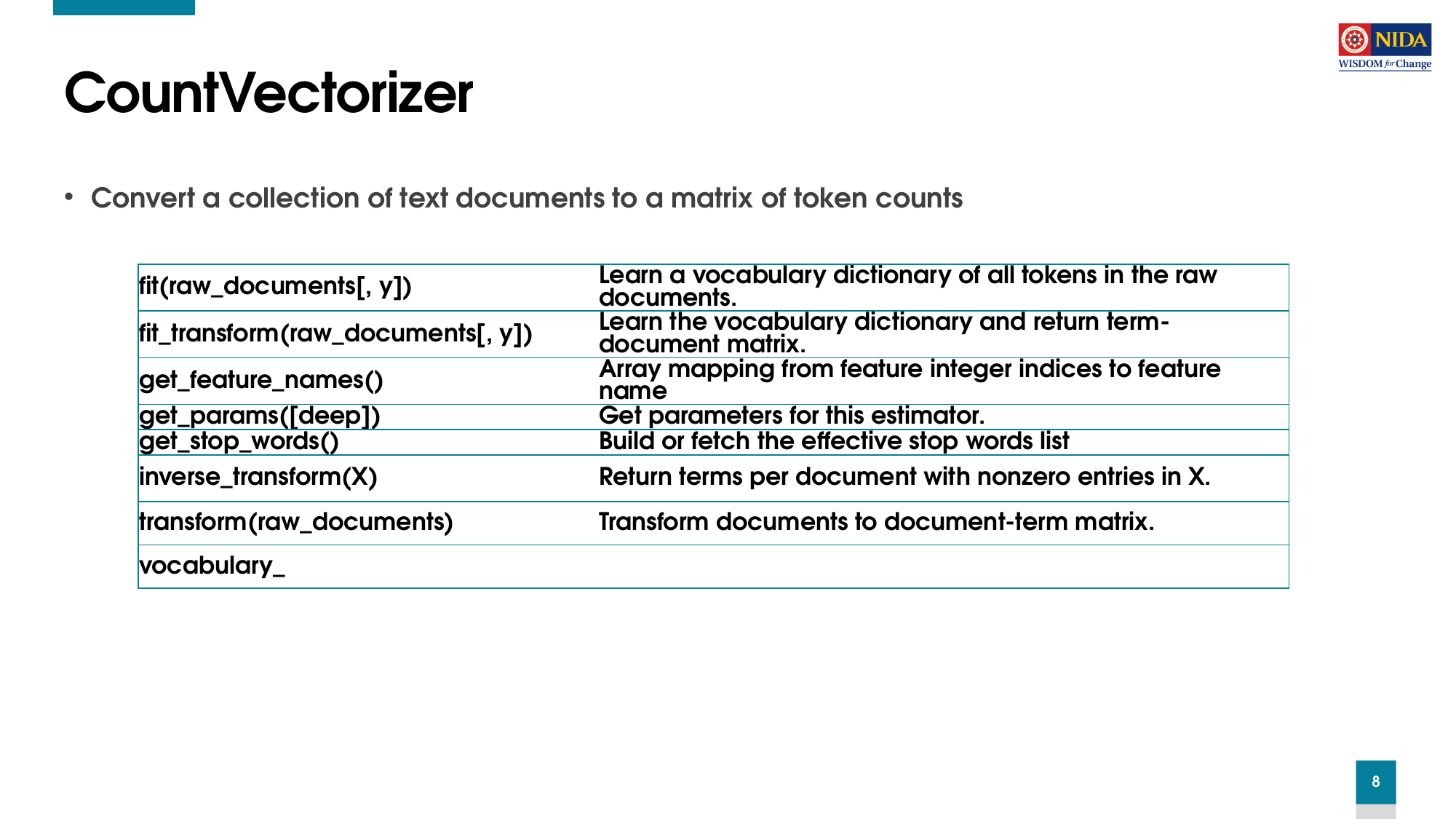

# CountVectorizer
Convert a collection of text documents to a matrix of token counts
| fit(raw\_documents[, y]) | Learn a vocabulary dictionary of all tokens in the raw documents. |
| --- | --- |
| fit\_transform(raw\_documents[, y]) | Learn the vocabulary dictionary and return term-document matrix. |
| get\_feature\_names() | Array mapping from feature integer indices to feature name |
| get\_params([deep]) | Get parameters for this estimator. |
| get\_stop\_words() | Build or fetch the effective stop words list |
| inverse\_transform(X) | Return terms per document with nonzero entries in X. |
| transform(raw\_documents) | Transform documents to document-term matrix. |
| vocabulary\_ |  |